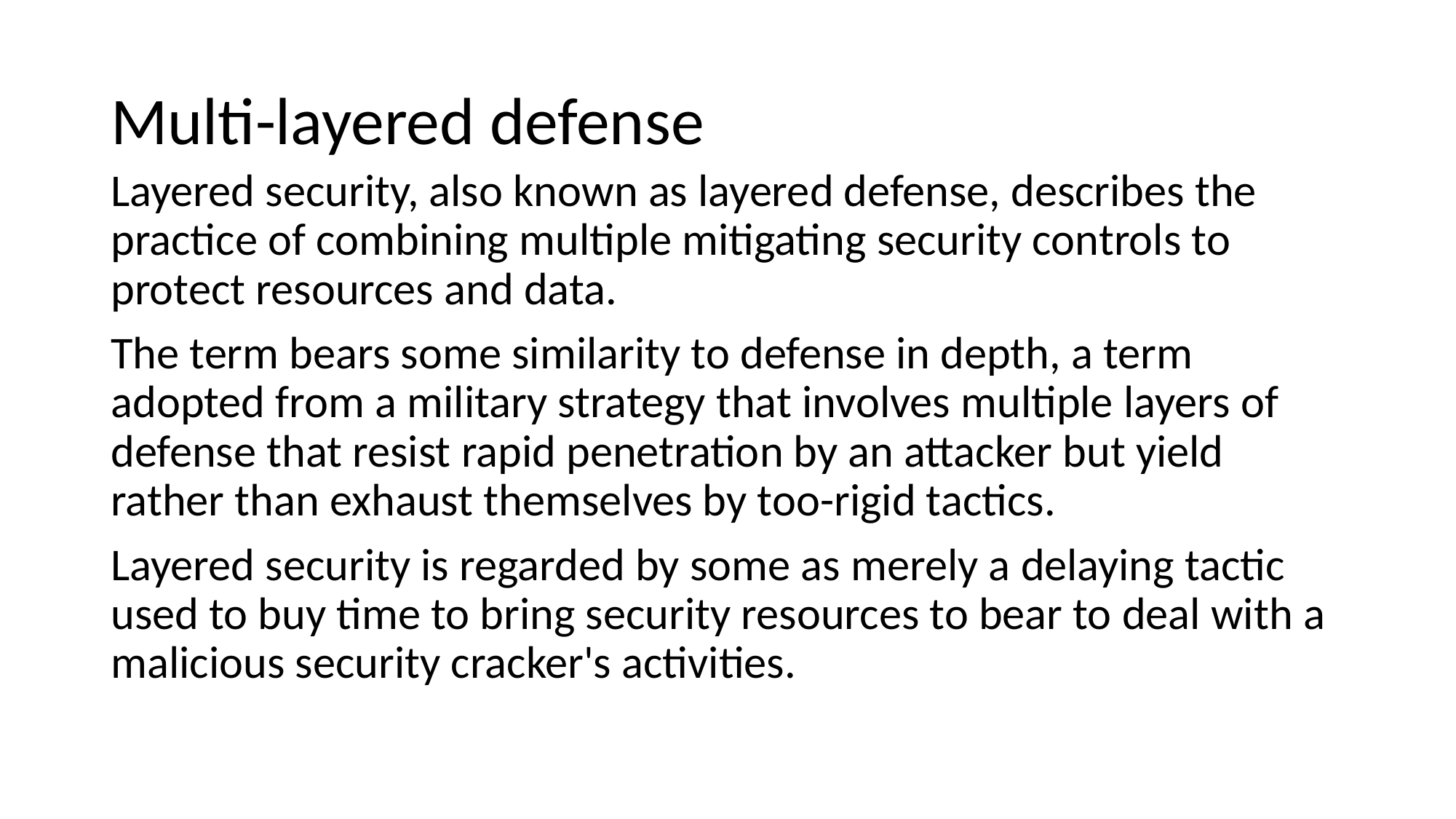

# Multi-layered defense
Layered security, also known as layered defense, describes the practice of combining multiple mitigating security controls to protect resources and data.
The term bears some similarity to defense in depth, a term adopted from a military strategy that involves multiple layers of defense that resist rapid penetration by an attacker but yield rather than exhaust themselves by too-rigid tactics.
Layered security is regarded by some as merely a delaying tactic used to buy time to bring security resources to bear to deal with a malicious security cracker's activities.